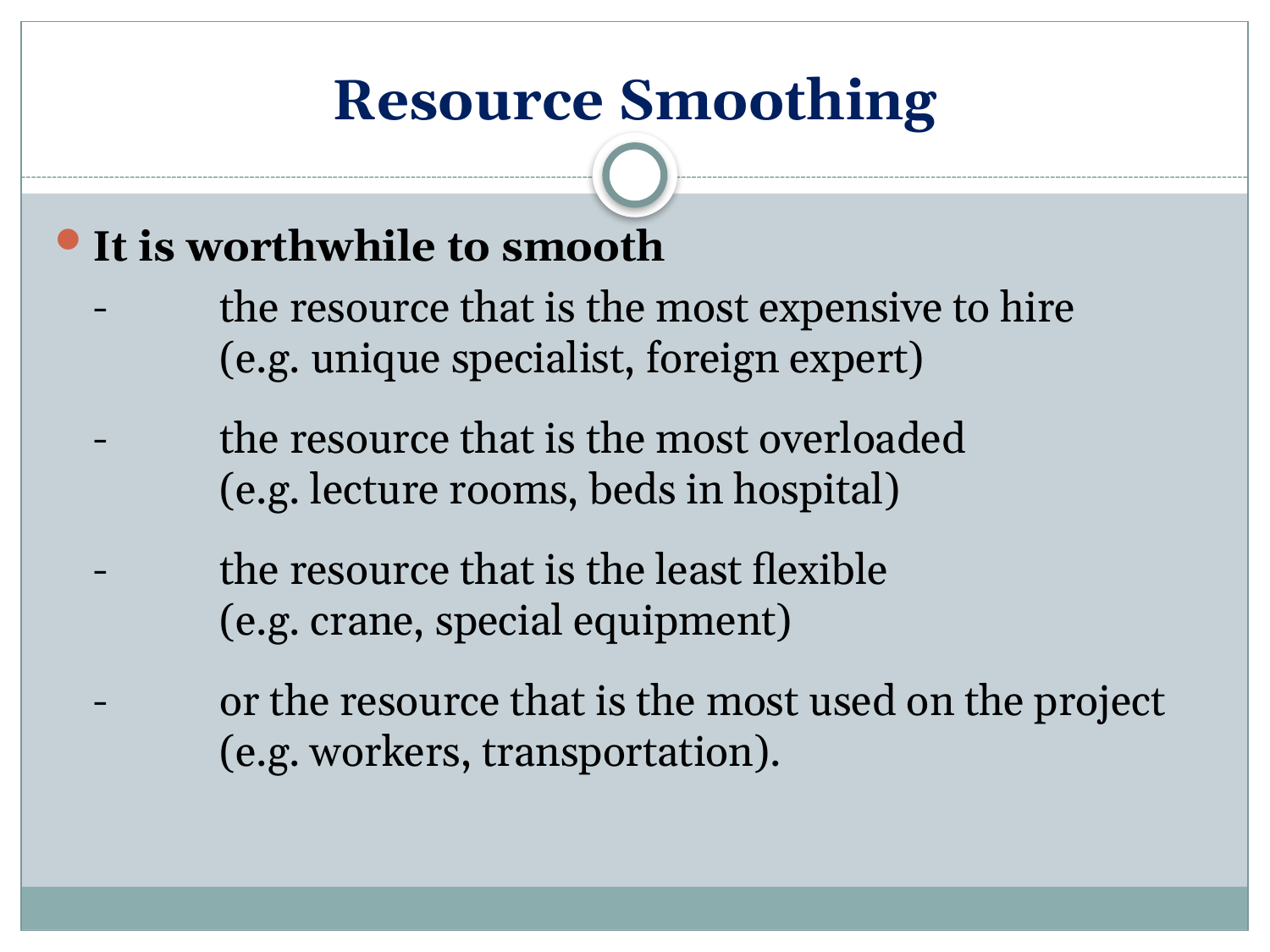

# Resource Smoothing
It is worthwhile to smooth
-	the resource that is the most expensive to hire
	(e.g. unique specialist, foreign expert)

-	the resource that is the most overloaded
	(e.g. lecture rooms, beds in hospital)

-	the resource that is the least flexible
	(e.g. crane, special equipment)

-	or the resource that is the most used on the project
	(e.g. workers, transportation).